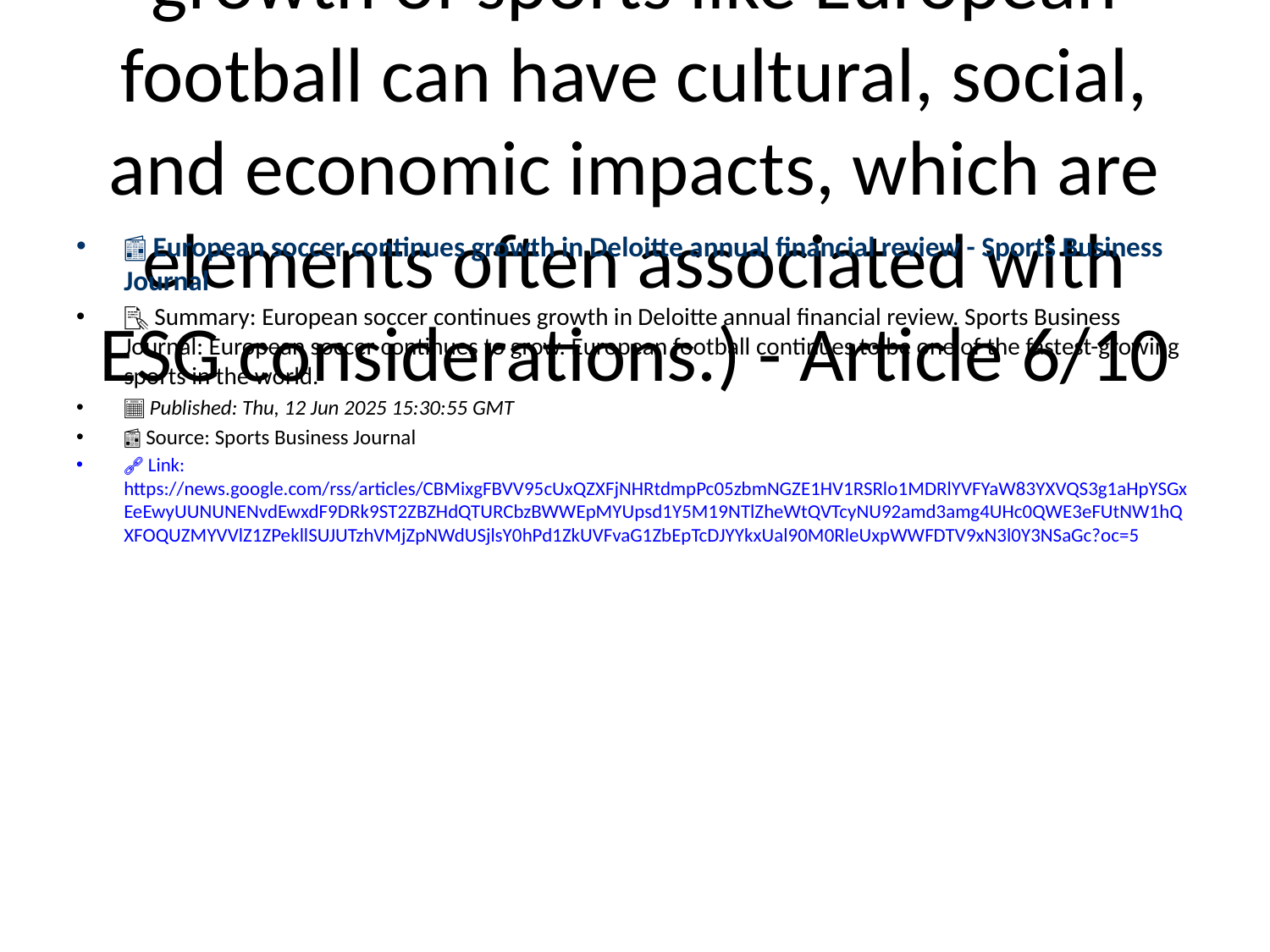

# 6. ESG and Sustainability (The growth of sports like European football can have cultural, social, and economic impacts, which are elements often associated with ESG considerations.) - Article 6/10
📰 European soccer continues growth in Deloitte annual financial review - Sports Business Journal
📝 Summary: European soccer continues growth in Deloitte annual financial review. Sports Business Journal: European soccer continues to grow. European football continues to be one of the fastest-growing sports in the world.
📅 Published: Thu, 12 Jun 2025 15:30:55 GMT
📰 Source: Sports Business Journal
🔗 Link: https://news.google.com/rss/articles/CBMixgFBVV95cUxQZXFjNHRtdmpPc05zbmNGZE1HV1RSRlo1MDRlYVFYaW83YXVQS3g1aHpYSGxEeEwyUUNUNENvdEwxdF9DRk9ST2ZBZHdQTURCbzBWWEpMYUpsd1Y5M19NTlZheWtQVTcyNU92amd3amg4UHc0QWE3eFUtNW1hQXFOQUZMYVVlZ1ZPekllSUJUTzhVMjZpNWdUSjlsY0hPd1ZkUVFvaG1ZbEpTcDJYYkxUal90M0RleUxpWWFDTV9xN3l0Y3NSaGc?oc=5